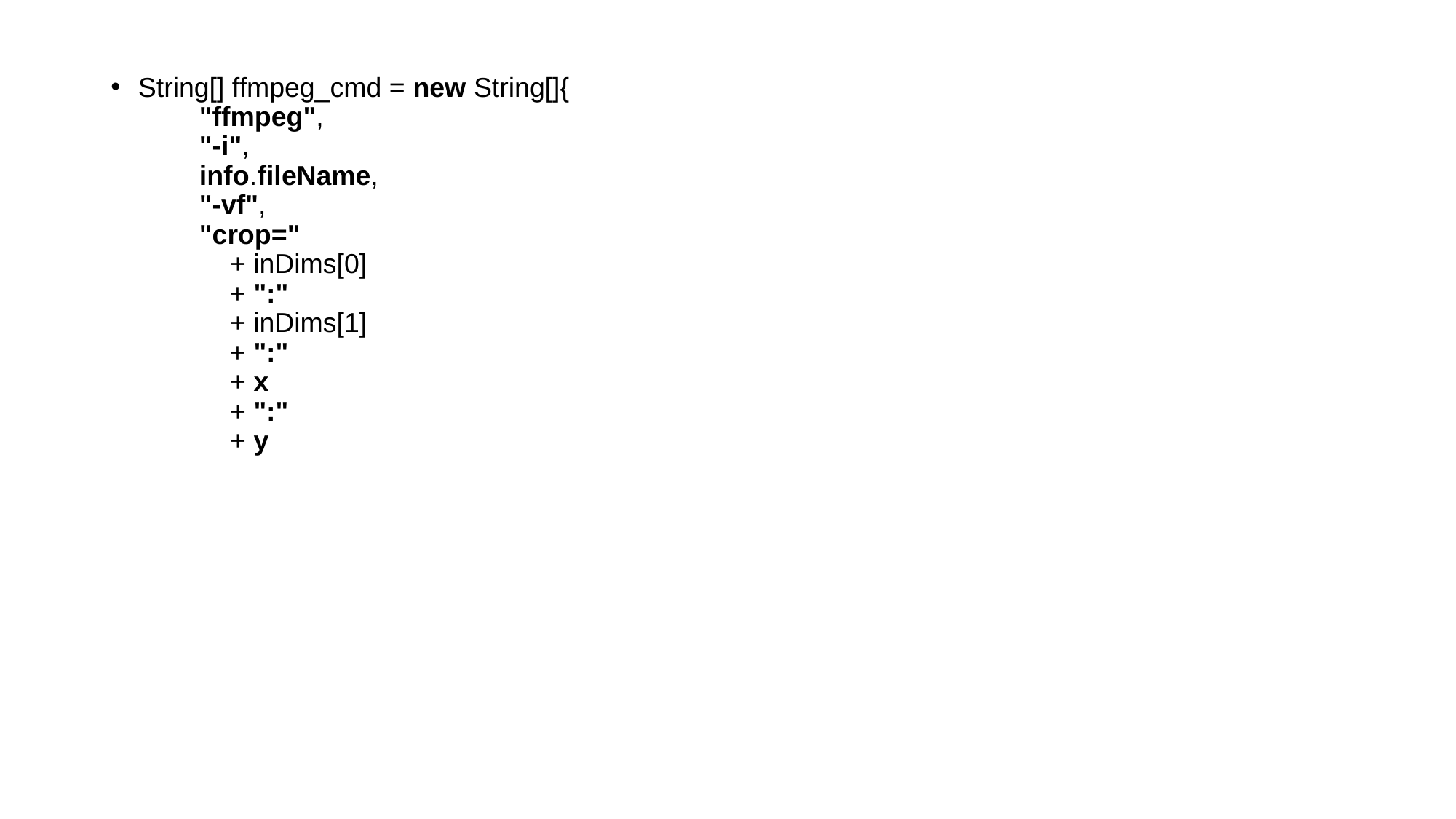

String[] ffmpeg_cmd = new String[]{
        "ffmpeg",
        "-i",
        info.fileName,
        "-vf",
        "crop="
            + inDims[0]
            + ":"
            + inDims[1]
            + ":"
            + x
            + ":"
            + y